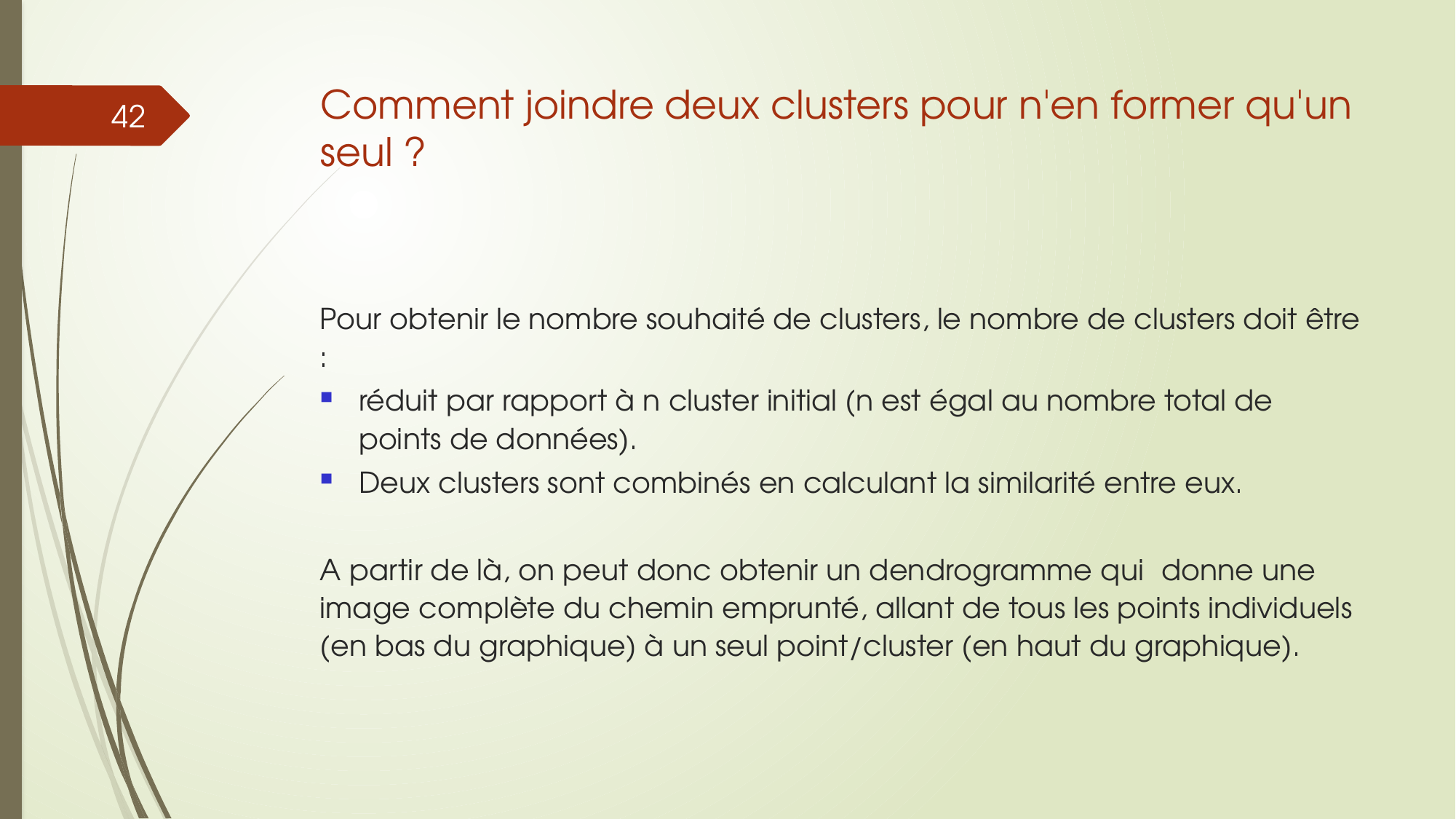

# Comment joindre deux clusters pour n'en former qu'un seul ?
42

Pour obtenir le nombre souhaité de clusters, le nombre de clusters doit être :
réduit par rapport à n cluster initial (n est égal au nombre total de points de données).
Deux clusters sont combinés en calculant la similarité entre eux.

A partir de là, on peut donc obtenir un dendrogramme qui  donne une image complète du chemin emprunté, allant de tous les points individuels (en bas du graphique) à un seul point/cluster (en haut du graphique).